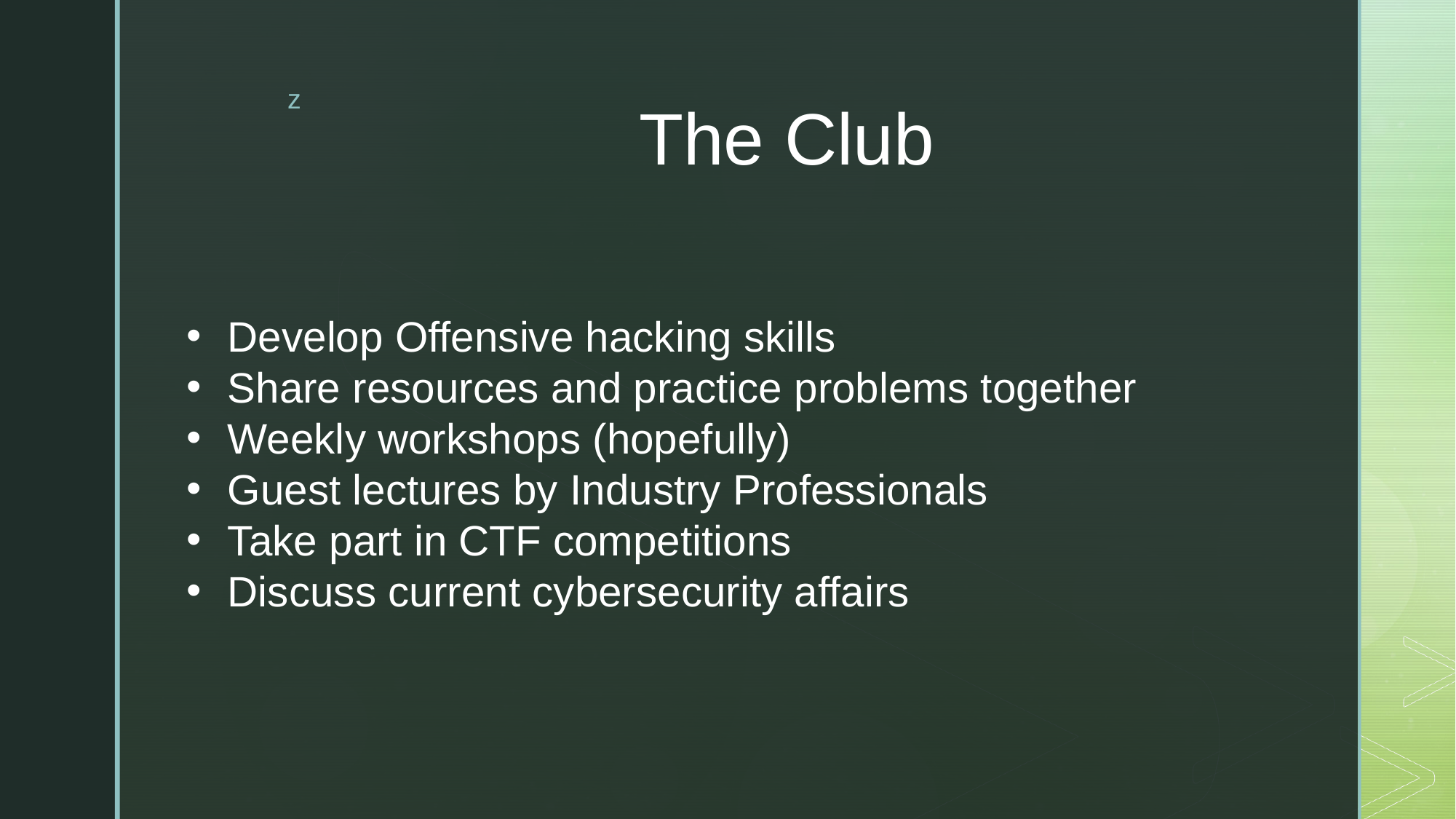

# The Club
Develop Offensive hacking skills
Share resources and practice problems together
Weekly workshops (hopefully)
Guest lectures by Industry Professionals
Take part in CTF competitions
Discuss current cybersecurity affairs